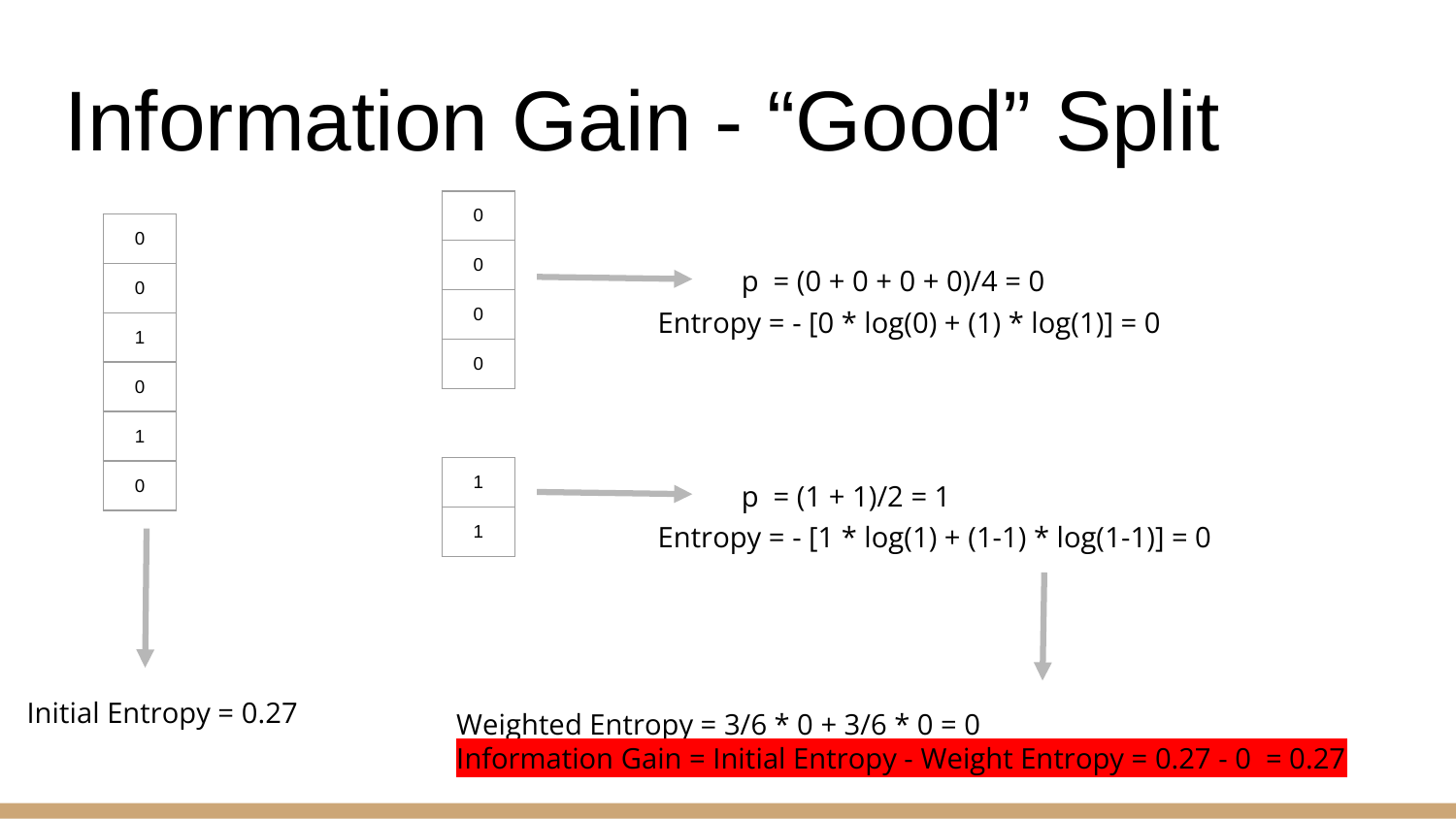

# Information Gain - “Good” Split
| 0 |
| --- |
| 0 |
| 0 |
| 0 |
| 0 |
| --- |
| 0 |
| 1 |
| 0 |
| 1 |
| 0 |
p  = (0 + 0 + 0 + 0)/4 = 0
Entropy = - [0 * log(0) + (1) * log(1)] = 0
| 1 |
| --- |
| 1 |
p  = (1 + 1)/2 = 1
Entropy = - [1 * log(1) + (1-1) * log(1-1)] = 0
Initial Entropy = 0.27
Weighted Entropy = 3/6 * 0 + 3/6 * 0 = 0
Information Gain = Initial Entropy - Weight Entropy = 0.27 - 0  = 0.27